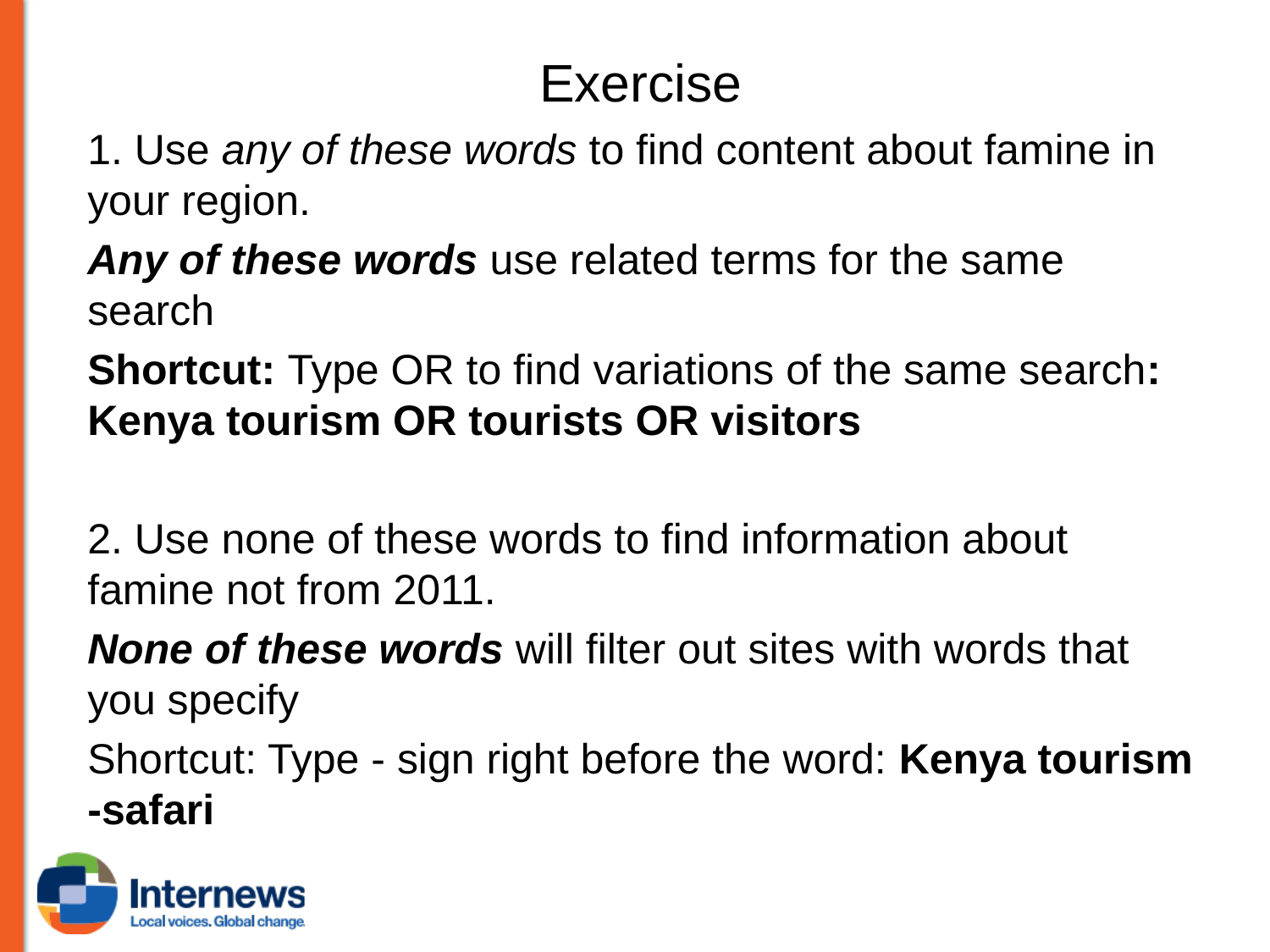

# Exercise
1. Use any of these words to find content about famine in your region.
Any of these words use related terms for the same search
Shortcut: Type OR to find variations of the same search: Kenya tourism OR tourists OR visitors

2. Use none of these words to find information about famine not from 2011.
None of these words will filter out sites with words that you specify
Shortcut: Type - sign right before the word: Kenya tourism -safari